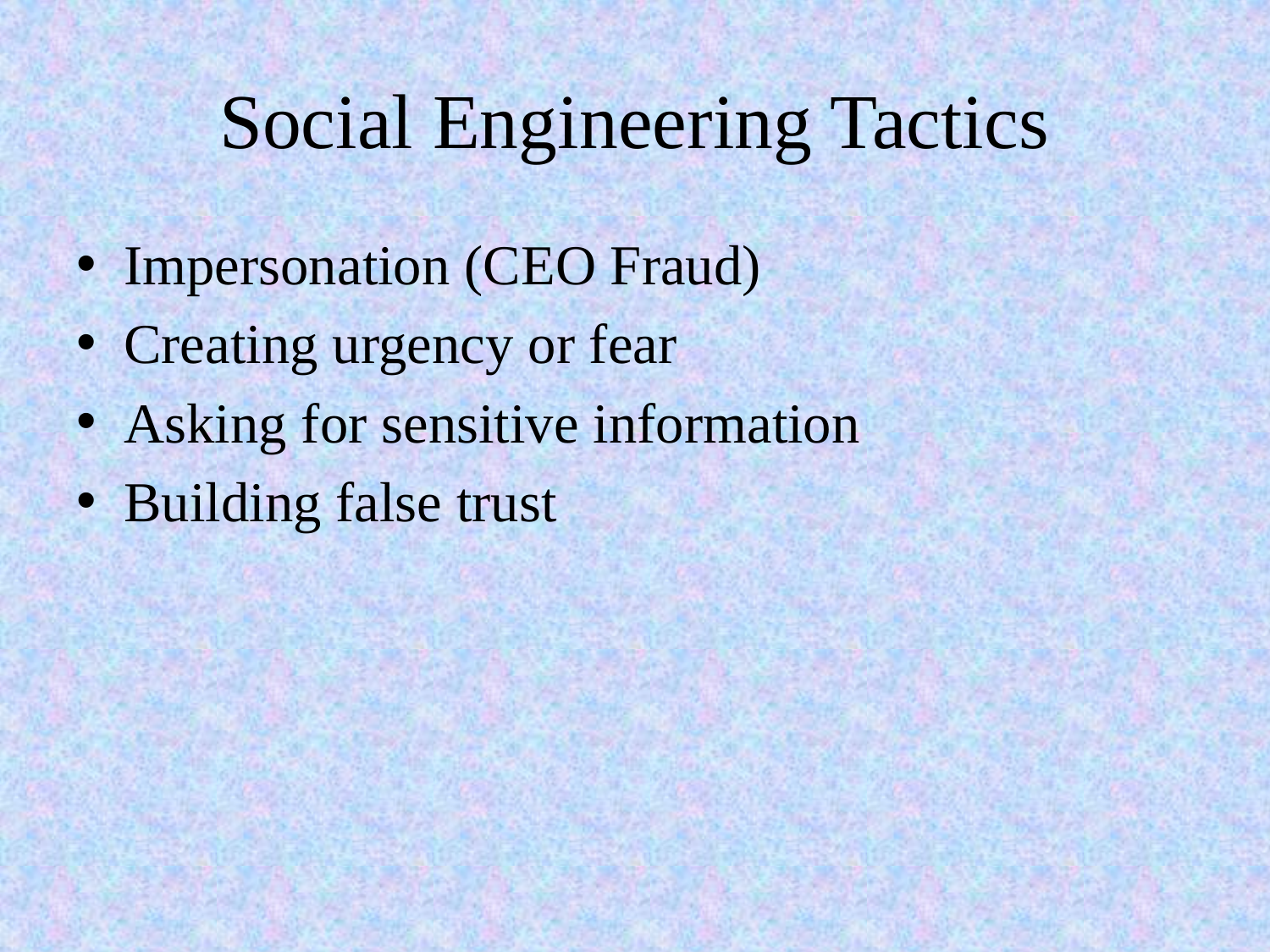

# Social Engineering Tactics
Impersonation (CEO Fraud)
Creating urgency or fear
Asking for sensitive information
Building false trust